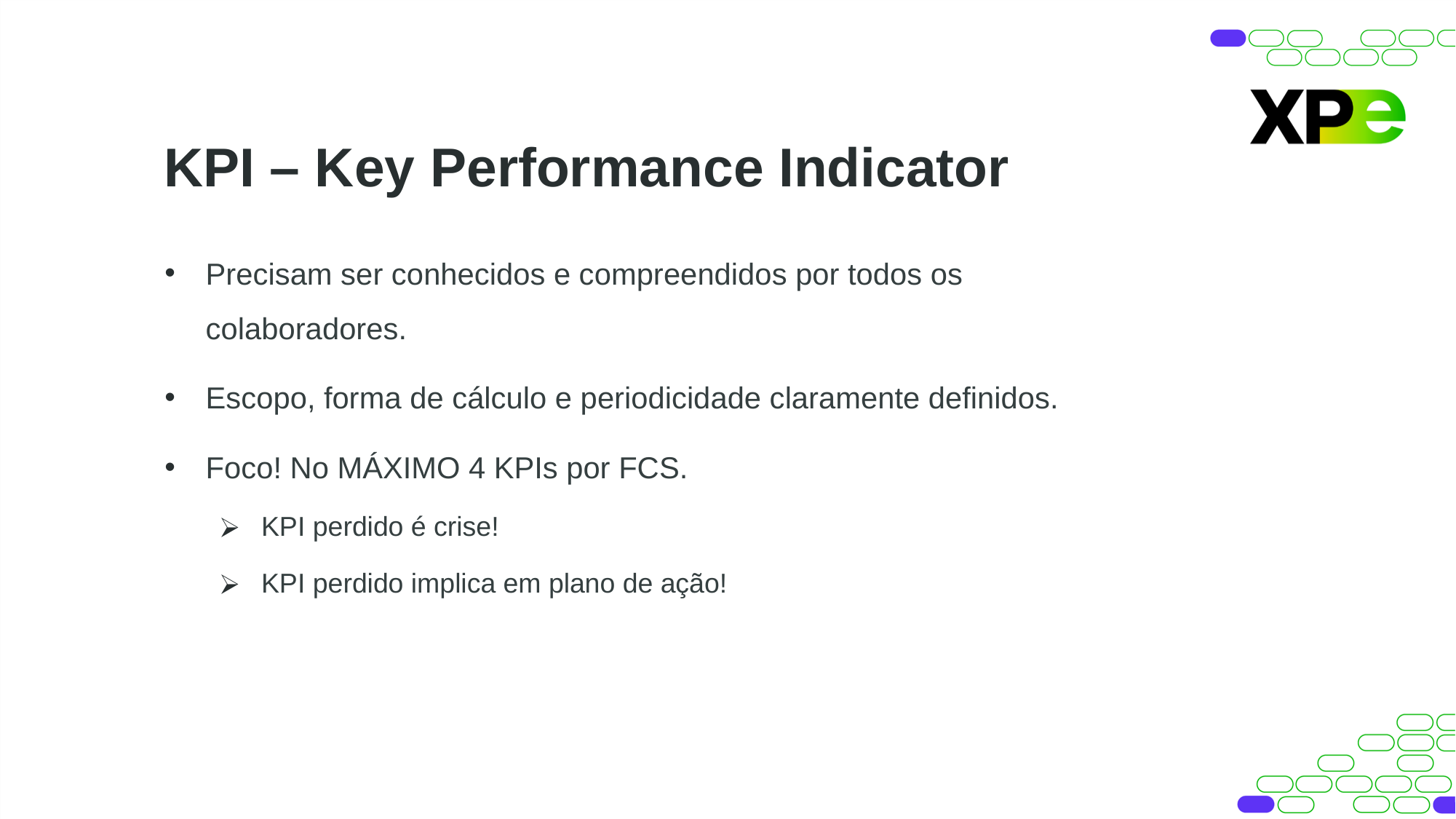

KPI – Key Performance Indicator
Precisam ser conhecidos e compreendidos por todos os colaboradores.
Escopo, forma de cálculo e periodicidade claramente definidos.
Foco! No MÁXIMO 4 KPIs por FCS.
KPI perdido é crise!
KPI perdido implica em plano de ação!